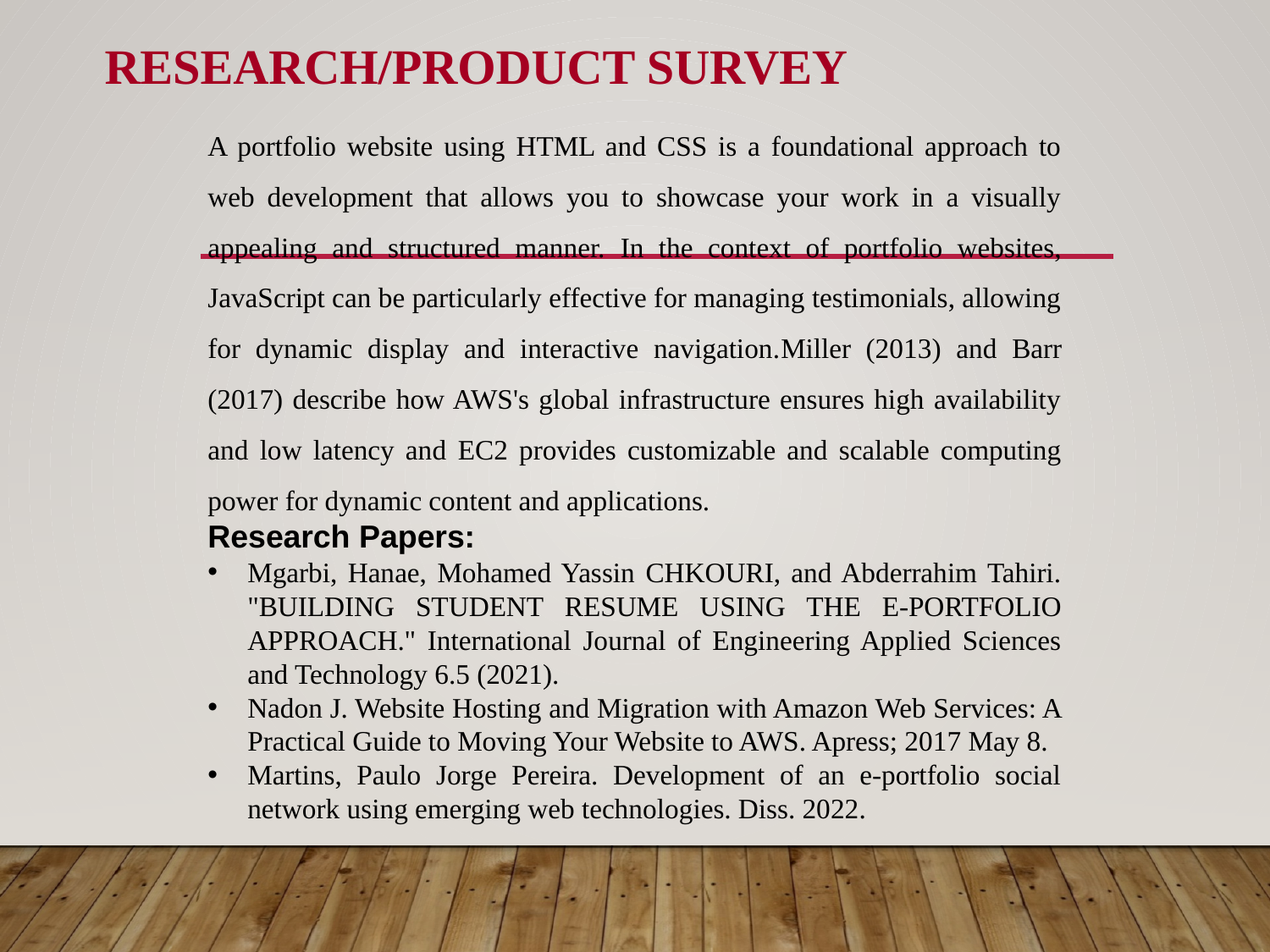

# Research/Product survey
A portfolio website using HTML and CSS is a foundational approach to web development that allows you to showcase your work in a visually appealing and structured manner. In the context of portfolio websites, JavaScript can be particularly effective for managing testimonials, allowing for dynamic display and interactive navigation.Miller (2013) and Barr (2017) describe how AWS's global infrastructure ensures high availability and low latency and EC2 provides customizable and scalable computing power for dynamic content and applications.
Research Papers:
Mgarbi, Hanae, Mohamed Yassin CHKOURI, and Abderrahim Tahiri. "BUILDING STUDENT RESUME USING THE E-PORTFOLIO APPROACH." International Journal of Engineering Applied Sciences and Technology 6.5 (2021).
Nadon J. Website Hosting and Migration with Amazon Web Services: A Practical Guide to Moving Your Website to AWS. Apress; 2017 May 8.
Martins, Paulo Jorge Pereira. Development of an e-portfolio social network using emerging web technologies. Diss. 2022.